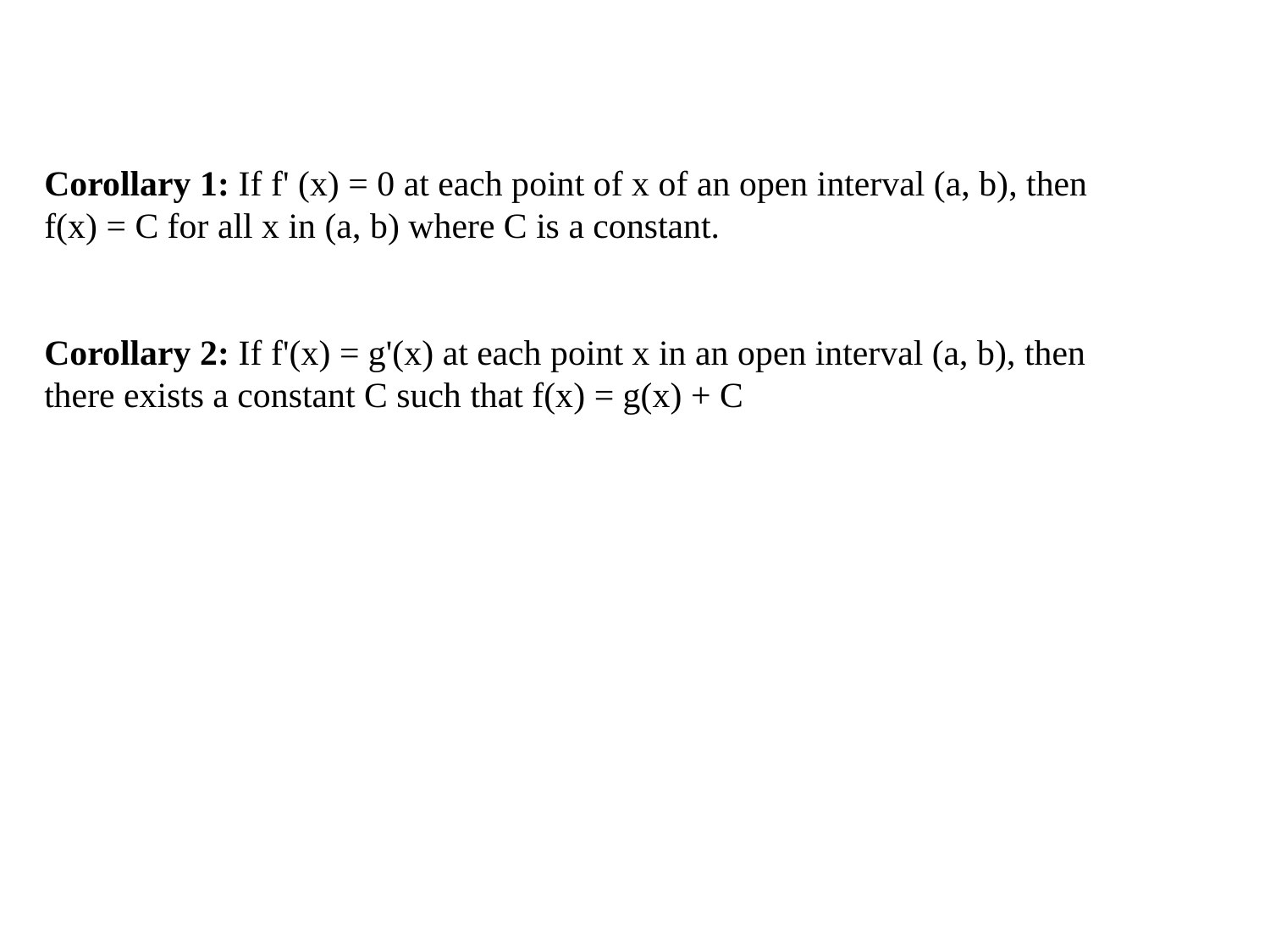

Corollary 1: If f' (x) = 0 at each point of x of an open interval (a, b), then f(x) = C for all x in (a, b) where C is a constant.

Corollary 2: If f'(x) = g'(x) at each point x in an open interval (a, b), then there exists a constant C such that f(x) = g(x) + C